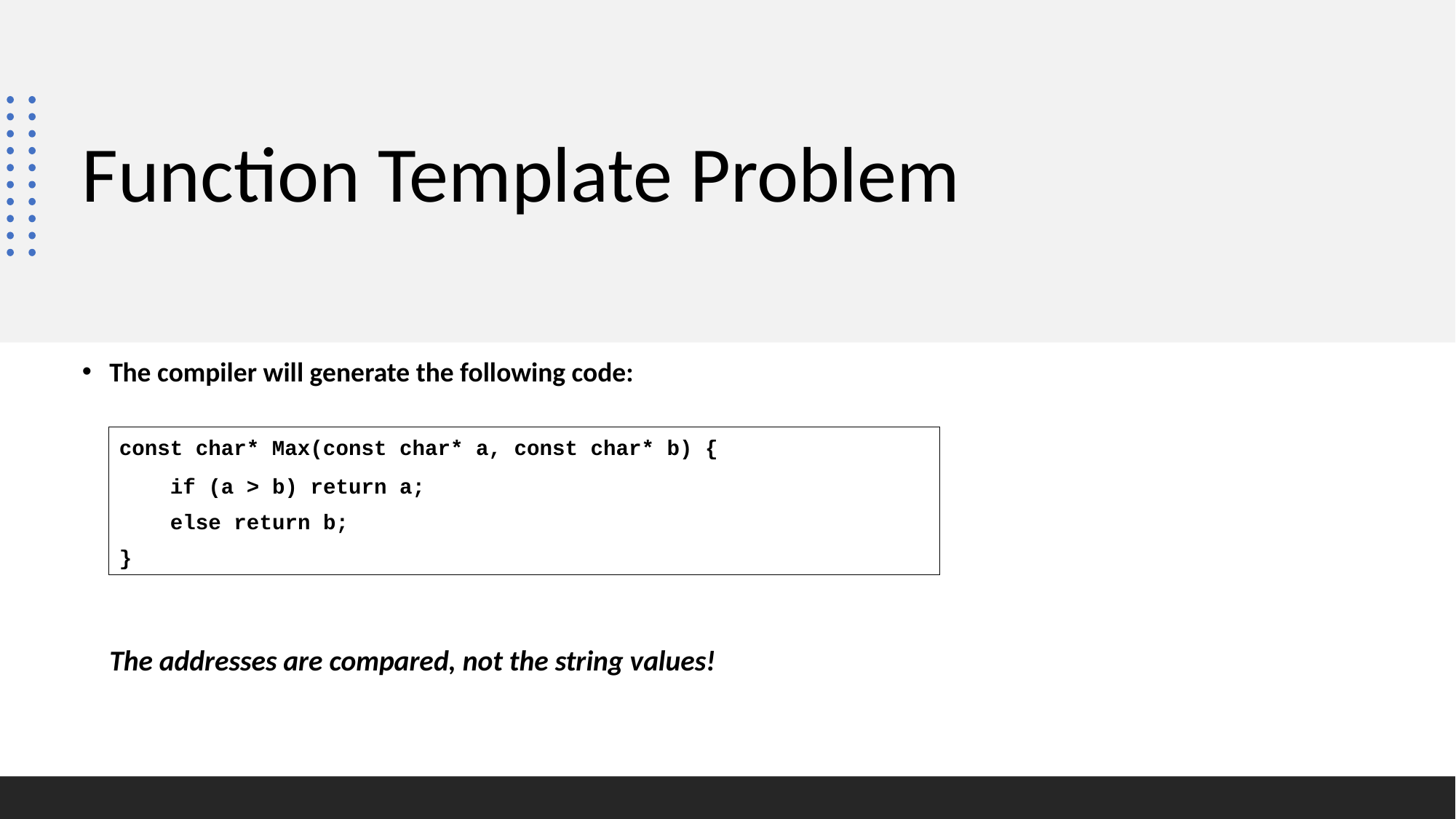

# Function Template Problem

The compiler will generate the following code:

The addresses are compared, not the string values!
const char* Max(const char* a, const char* b) {
    if (a > b) return a;
    else return b;
}